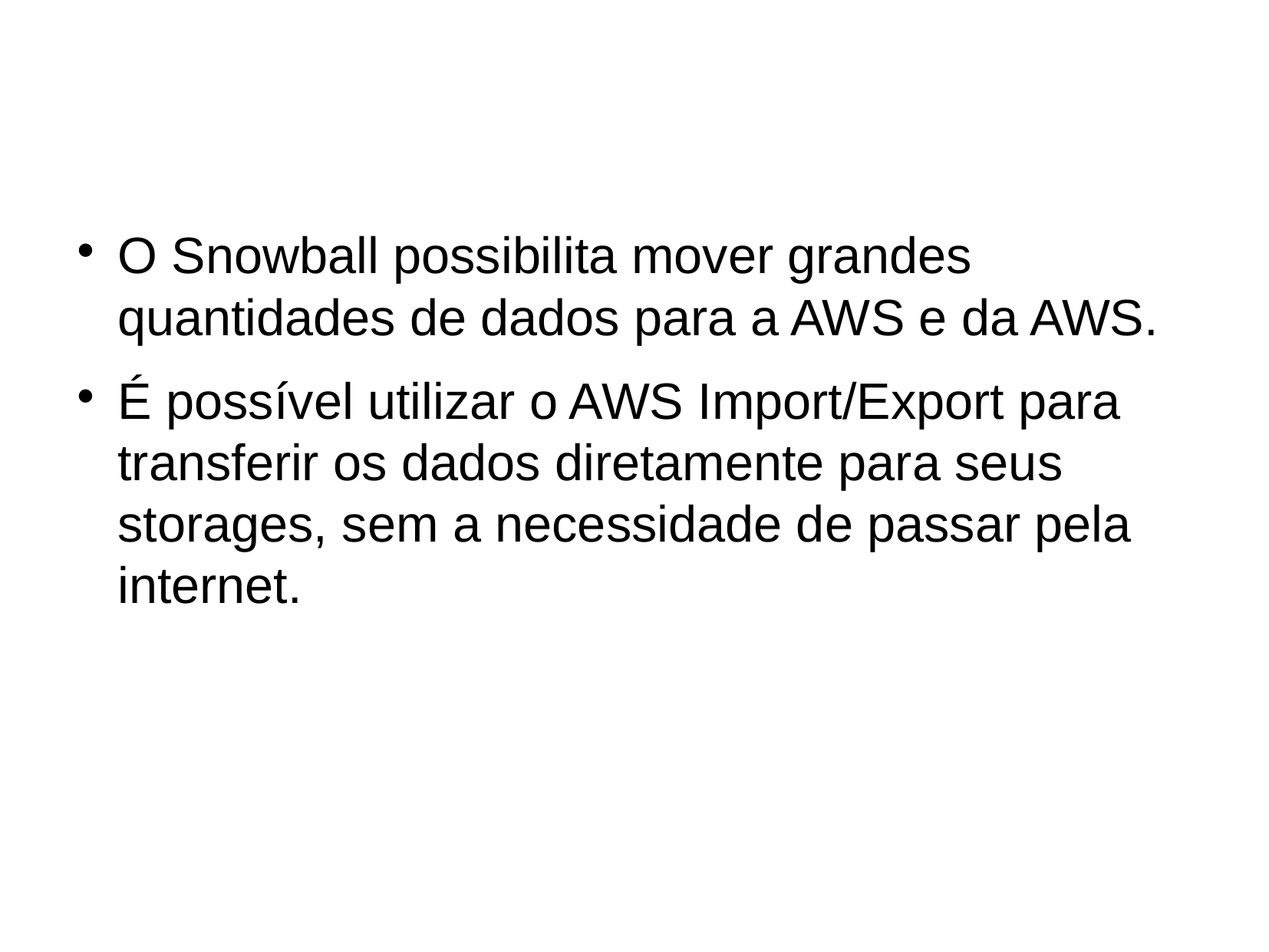

O Snowball possibilita mover grandes quantidades de dados para a AWS e da AWS.
É possível utilizar o AWS Import/Export para transferir os dados diretamente para seus storages, sem a necessidade de passar pela internet.